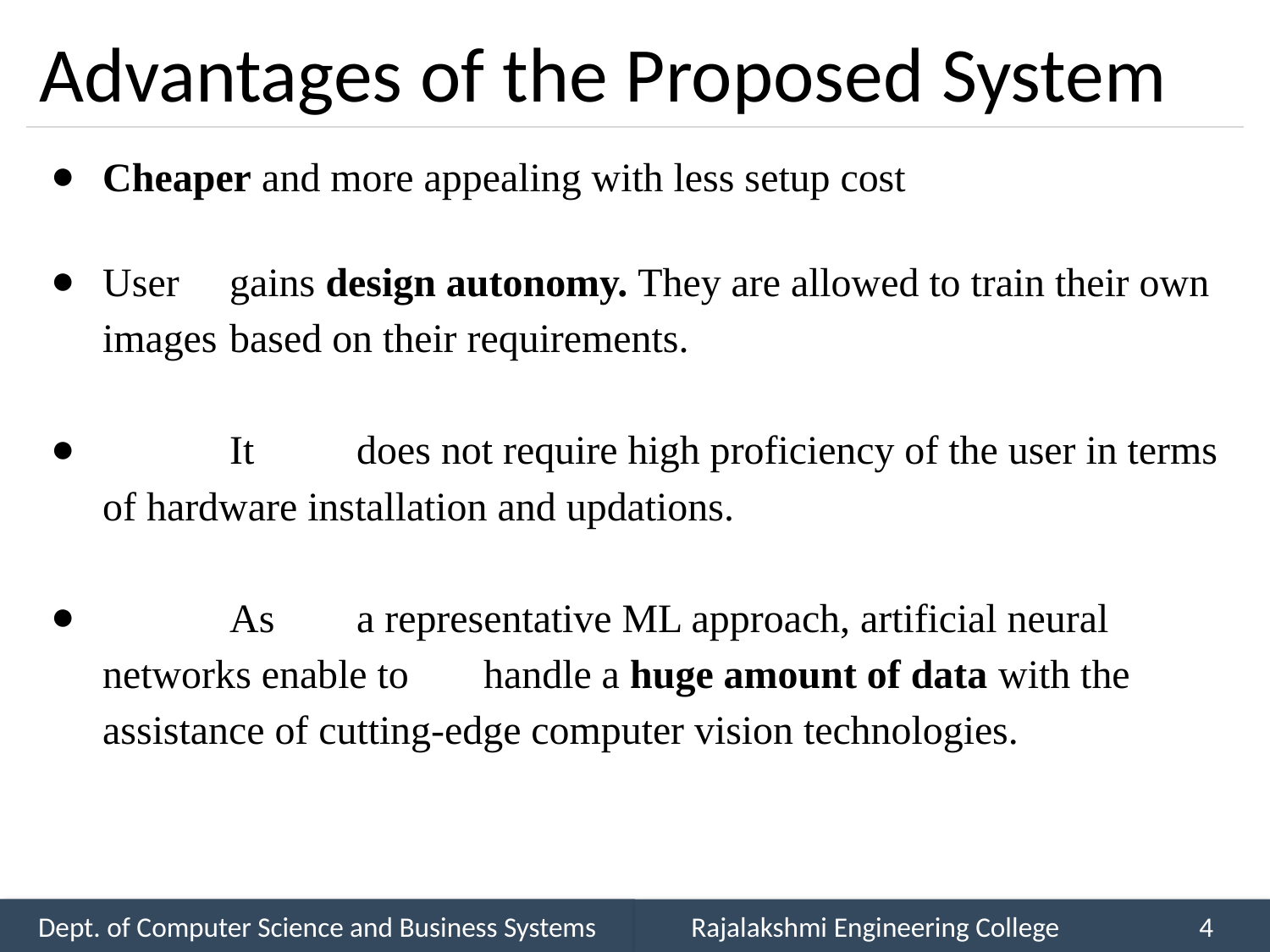

# Advantages of the Proposed System
Cheaper and more appealing with less setup cost
User 	gains design autonomy. They are allowed to train their own images 	based on their requirements.
	It 	does not require high proficiency of the user in terms of hardware installation and updations.
	As 	a representative ML approach, artificial neural networks enable to 	handle a huge amount of data with the assistance of cutting-edge computer vision technologies.